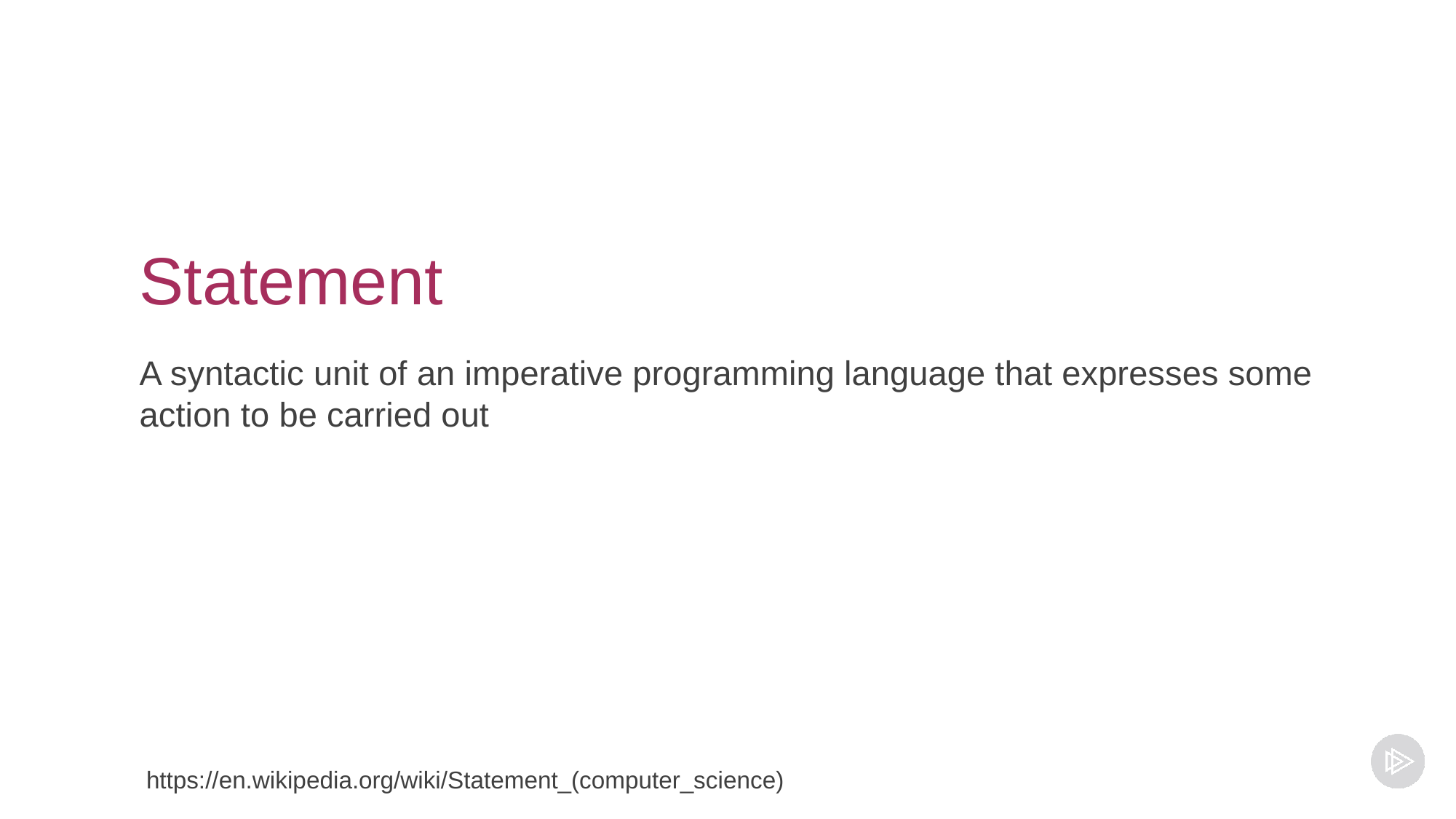

# Statement
A syntactic unit of an imperative programming language that expresses some action to be carried out
https://en.wikipedia.org/wiki/Statement_(computer_science)